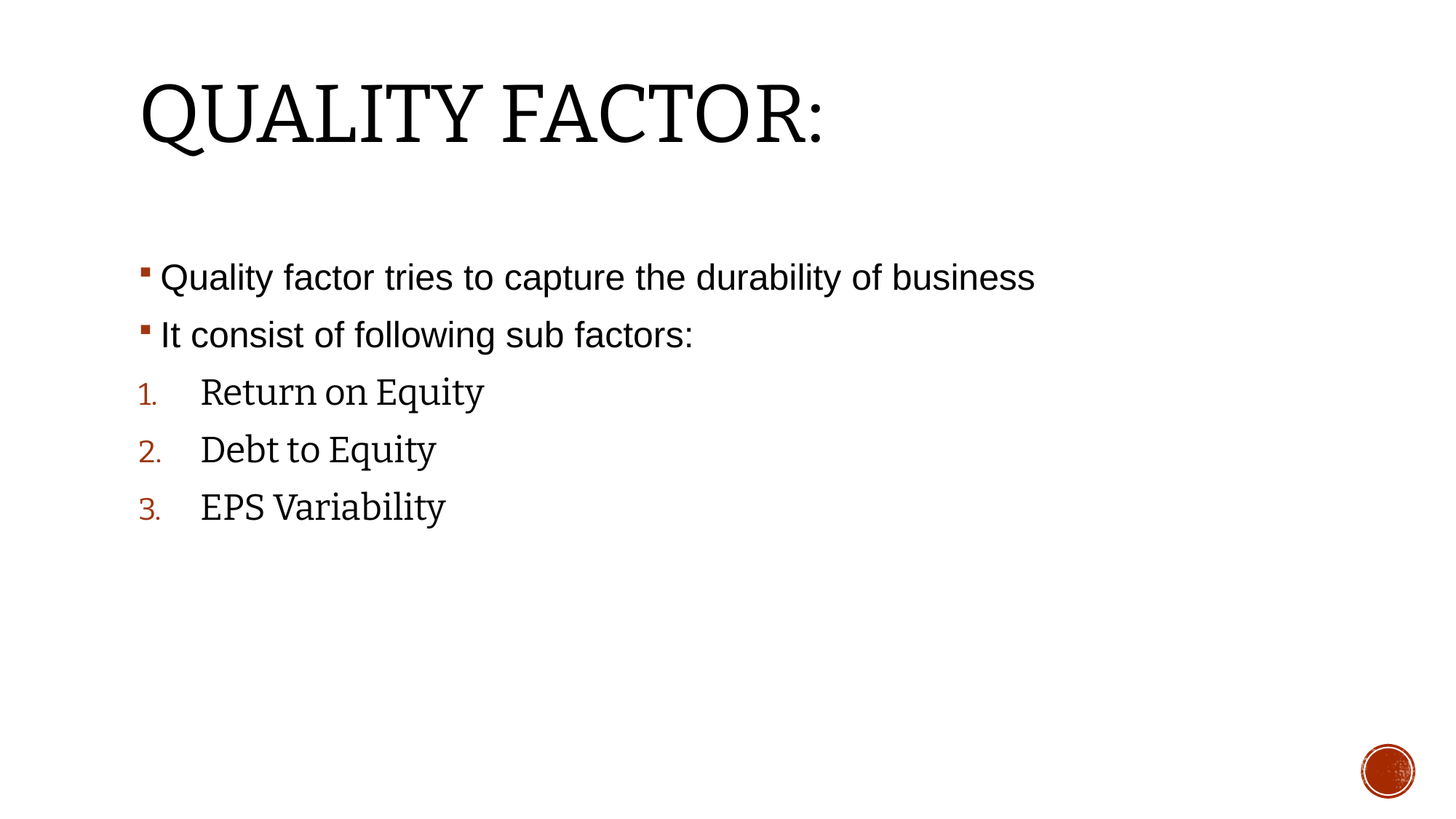

# Quality Factor:
Quality factor tries to capture the durability of business
It consist of following sub factors:
Return on Equity
Debt to Equity
EPS Variability